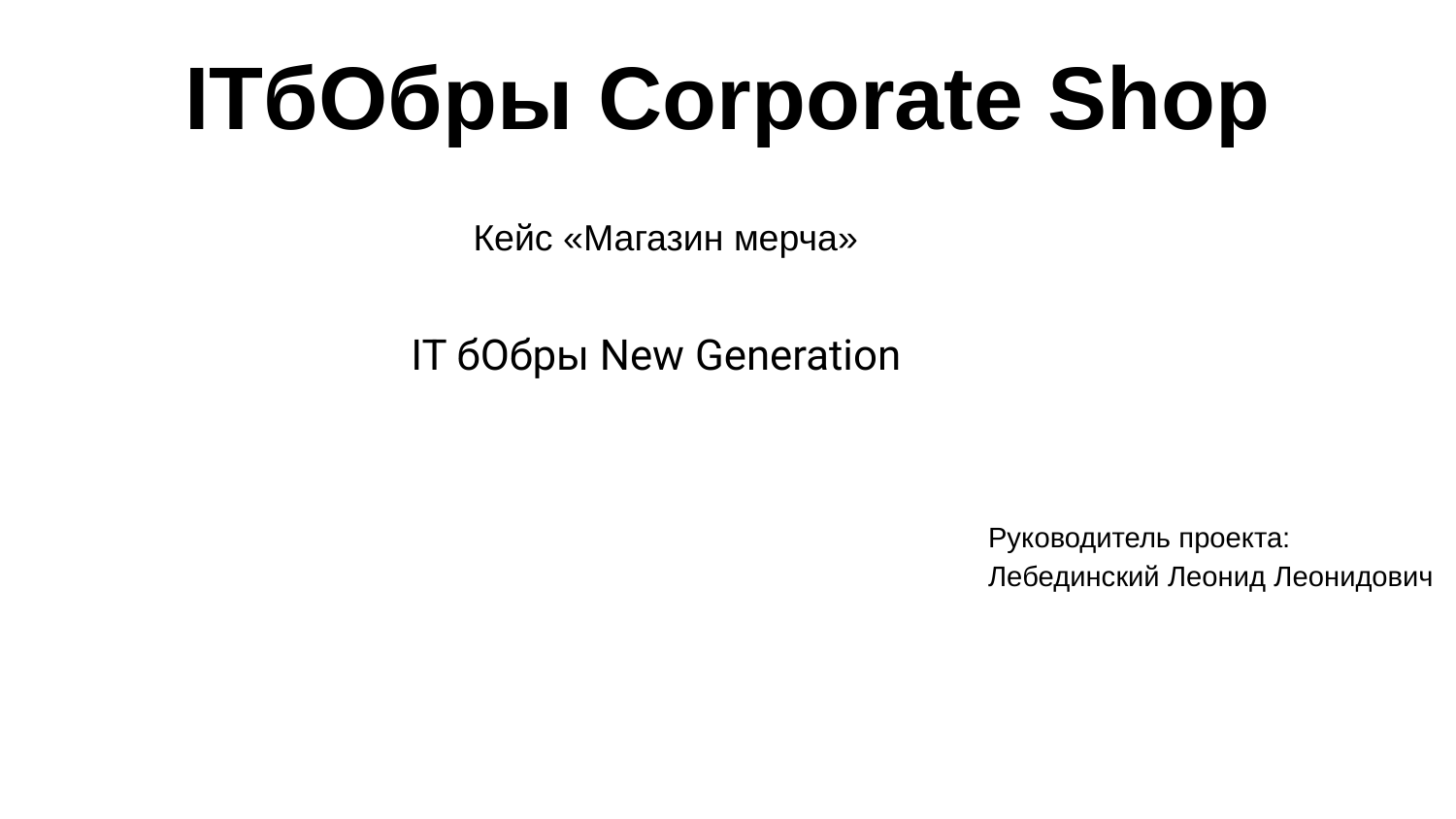

# ITбОбры Corporate Shop

                                             Кейс «Магазин мерча»
IT бОбры New Generation
Руководитель проекта:
Лебединский Леонид Леонидович